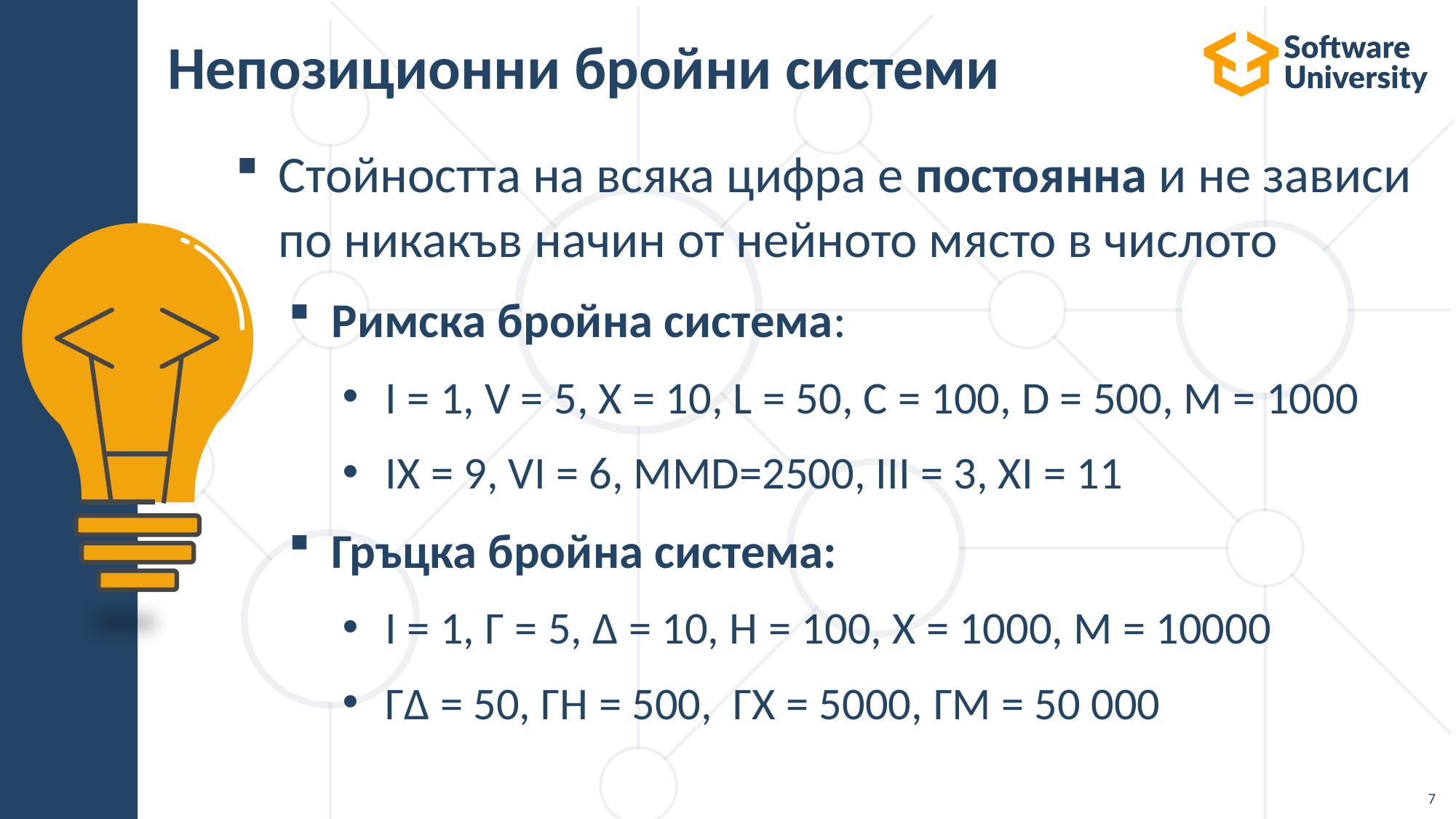

# Непозиционни бройни системи
Стойността на всяка цифра е постоянна и не зависи по никакъв начин от нейното място в числото
Римска бройна система:
I = 1, V = 5, X = 10, L = 50, C = 100, D = 500, M = 1000
IX = 9, VI = 6, MMD=2500, III = 3, XI = 11
Гръцка бройна система:
I = 1, Г = 5, Δ = 10, Η = 100, Х = 1000, М = 10000
ΓΔ = 50, ΓH = 500,  ΓX = 5000, ΓM = 50 000
7